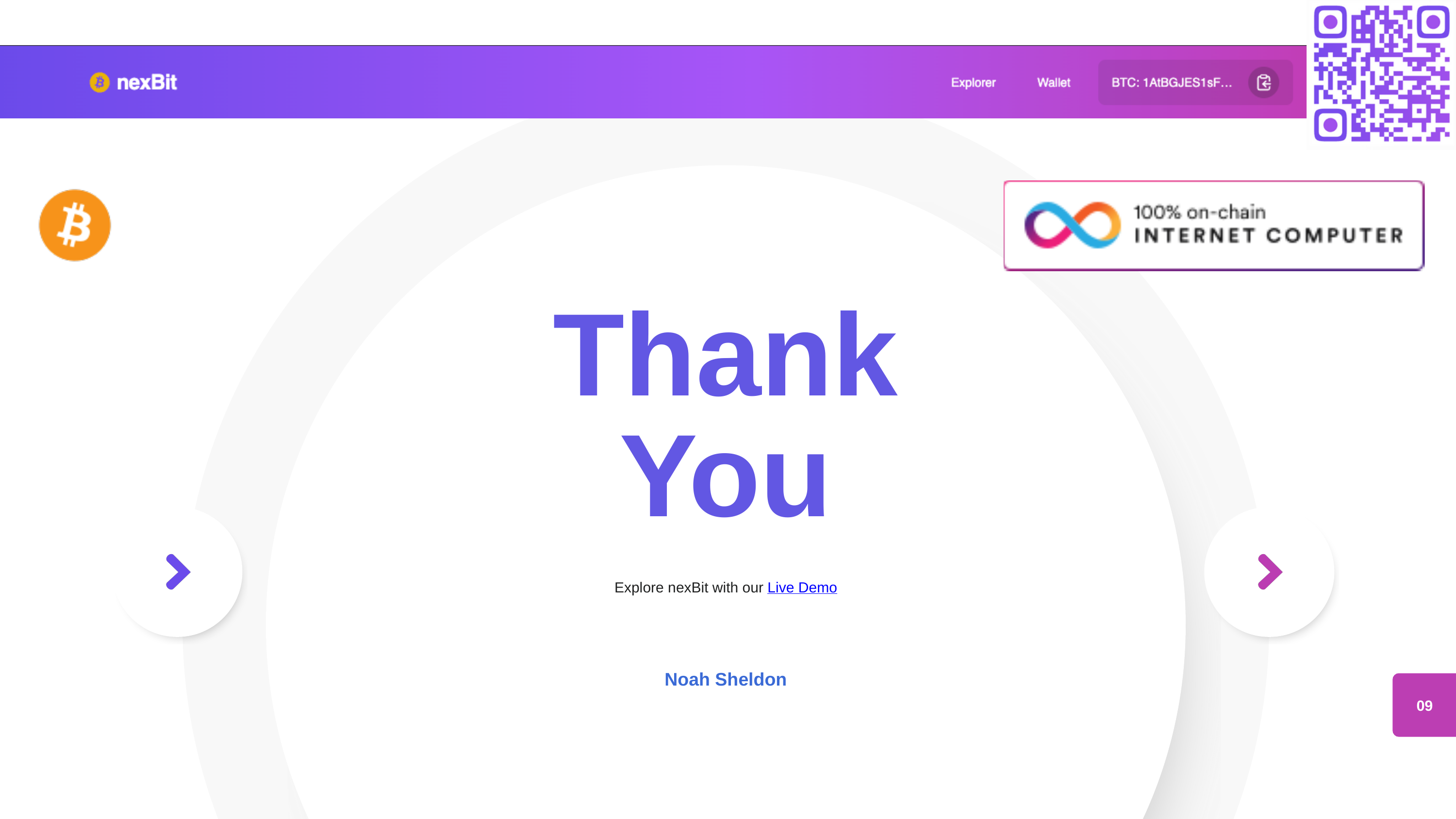

Thank
You

Explore nexBit with our Live Demo
Noah Sheldon

09